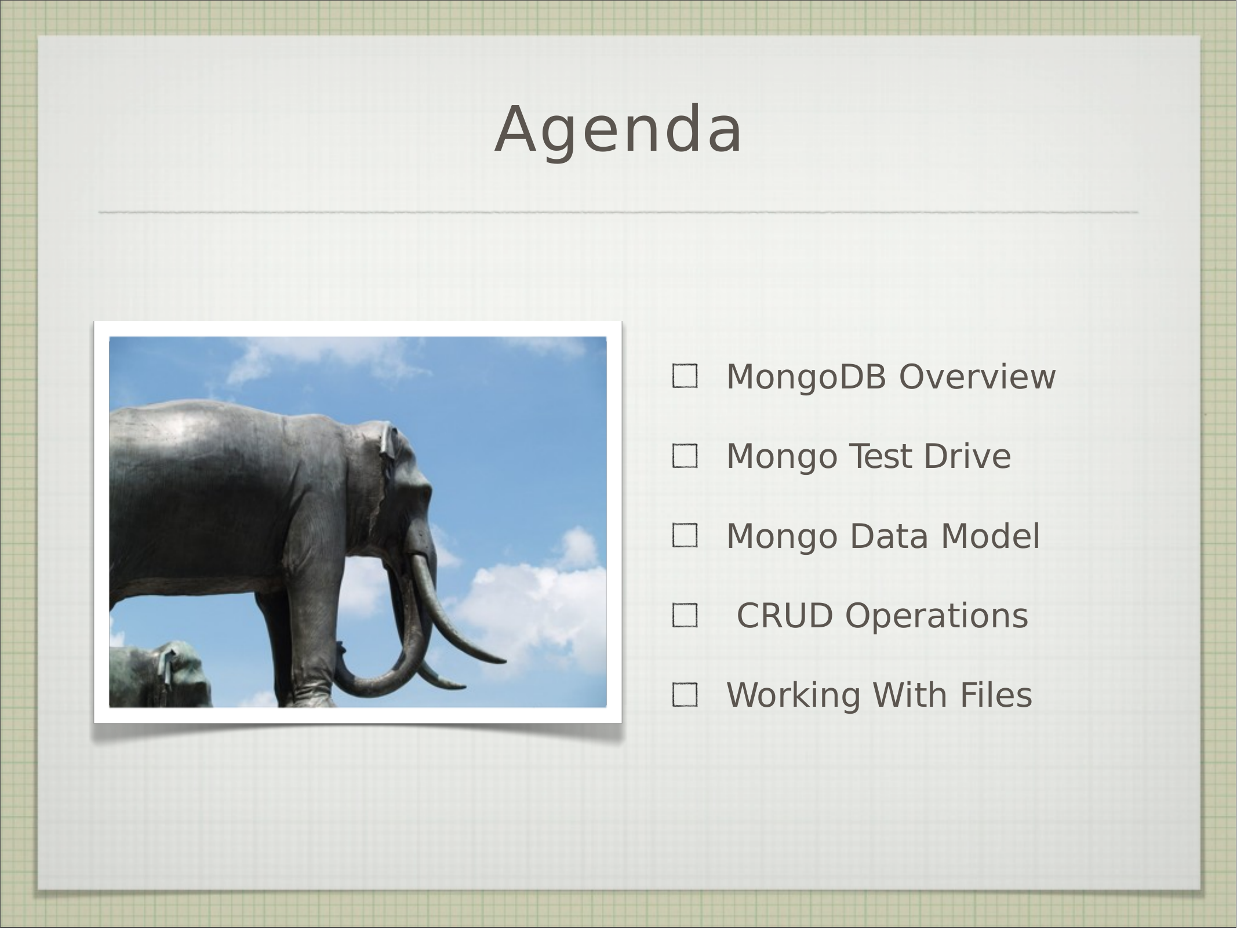

# Agenda

MongoDB Overview
Mongo Test Drive  Mongo Data Model  CRUD Operations  Working With Files